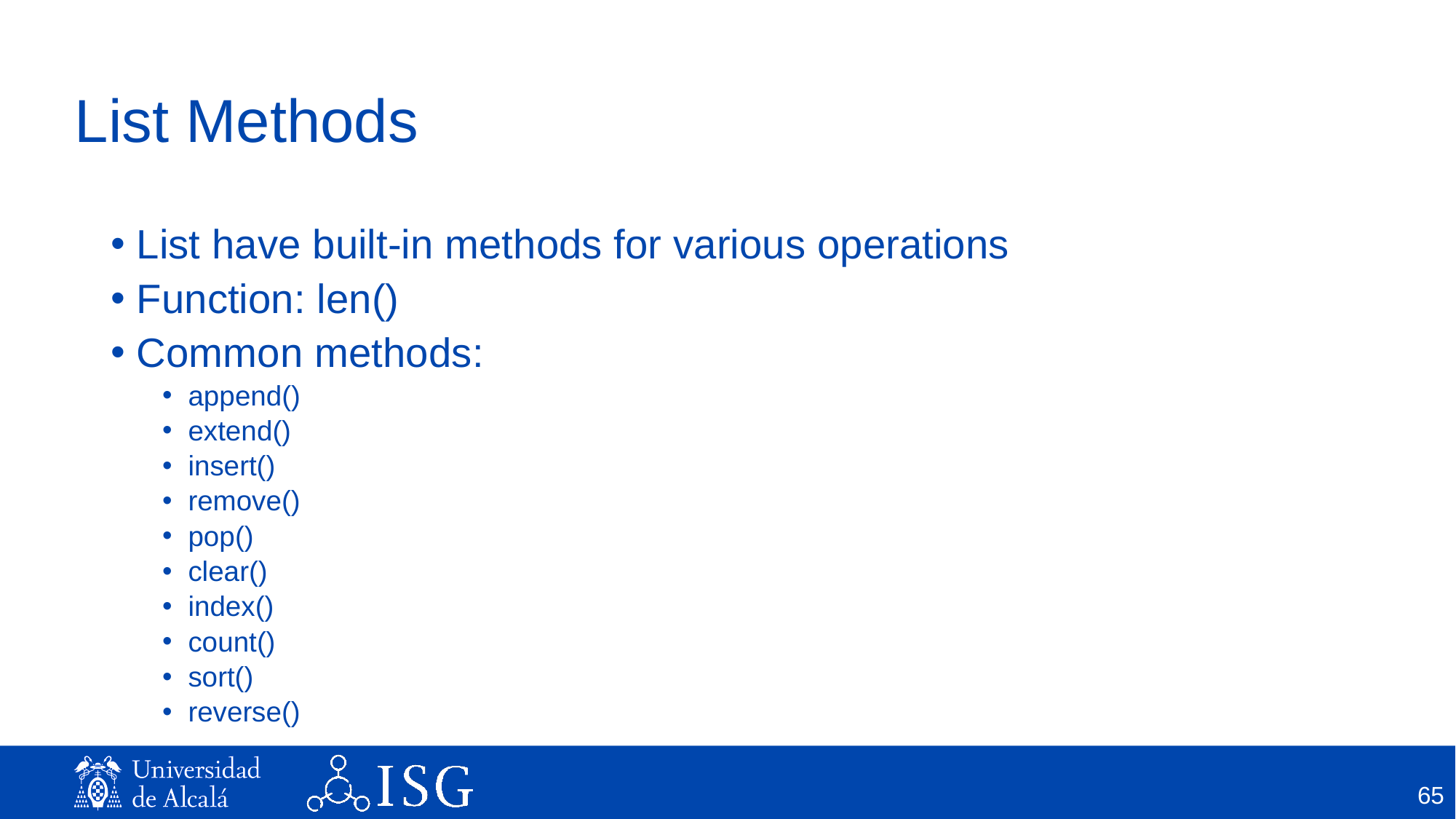

# List Methods
List have built-in methods for various operations
Function: len()
Common methods:
append()
extend()
insert()
remove()
pop()
clear()
index()
count()
sort()
reverse()